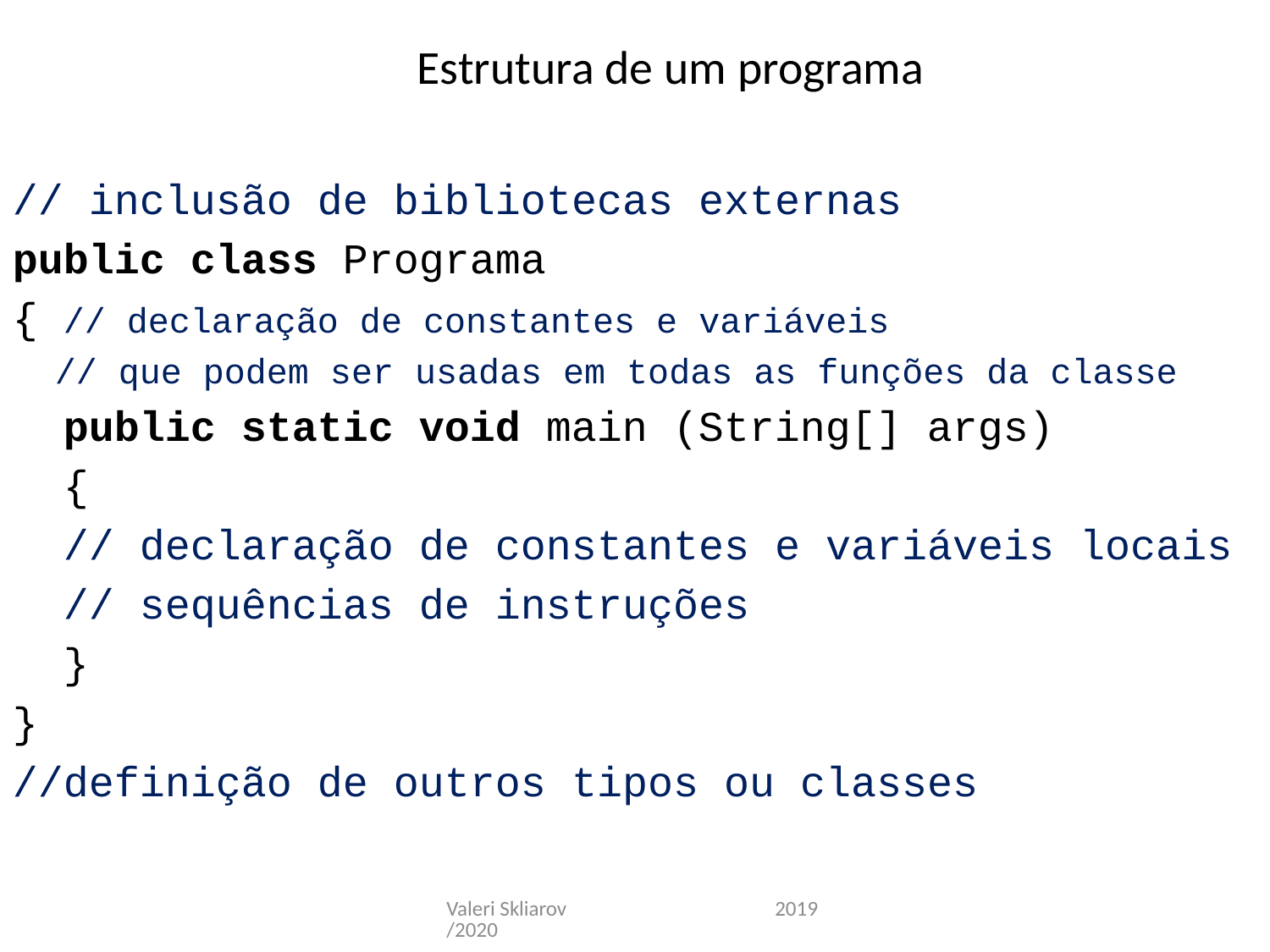

Estrutura de um programa
// inclusão de bibliotecas externas
public class Programa
{ // declaração de constantes e variáveis
  // que podem ser usadas em todas as funções da classe
  public static void main (String[] args)
  {
  // declaração de constantes e variáveis locais
  // sequências de instruções
  }
}
//definição de outros tipos ou classes
Valeri Skliarov                                           2019/2020